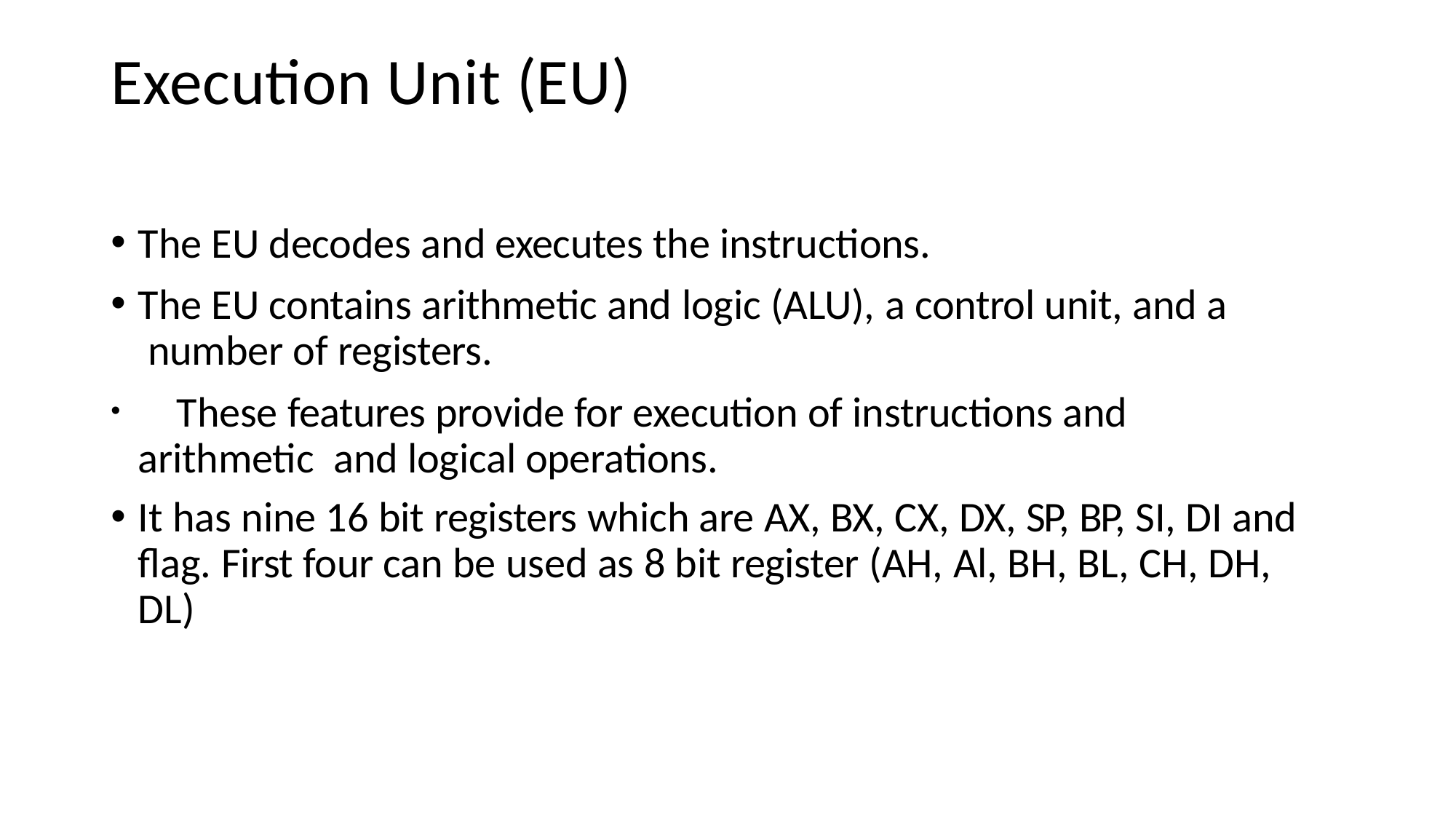

# Execution Unit (EU)
The EU decodes and executes the instructions.
The EU contains arithmetic and logic (ALU), a control unit, and a  number of registers.
	These features provide for execution of instructions and arithmetic  and logical operations.
It has nine 16 bit registers which are AX, BX, CX, DX, SP, BP, SI, DI and  ﬂag. First four can be used as 8 bit register (AH, Al, BH, BL, CH, DH,  DL)